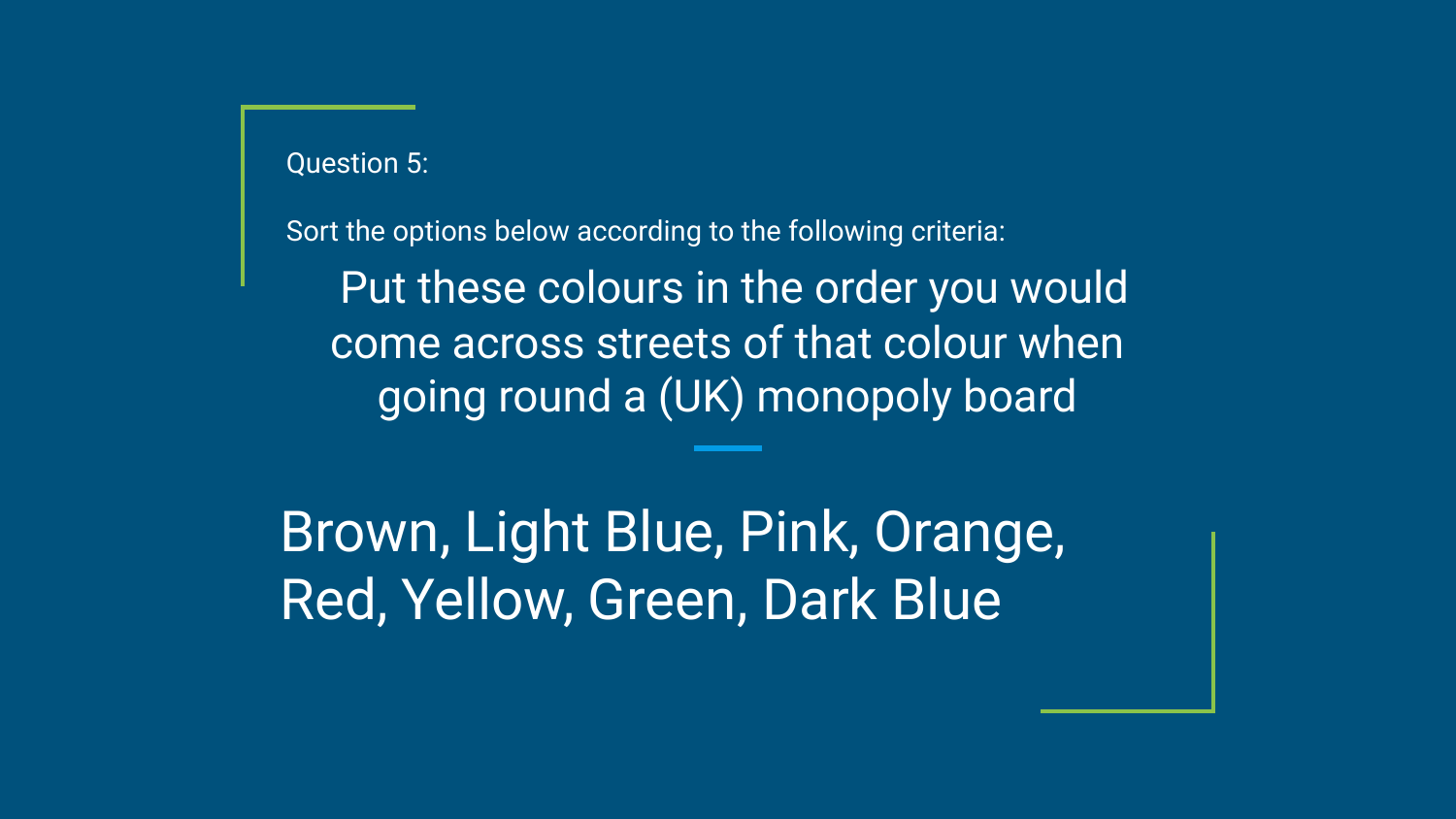

Question 5:

Sort the options below according to the following criteria:
 Put these colours in the order you would come across streets of that colour when going round a (UK) monopoly board
Brown, Light Blue, Pink, Orange, Red, Yellow, Green, Dark Blue